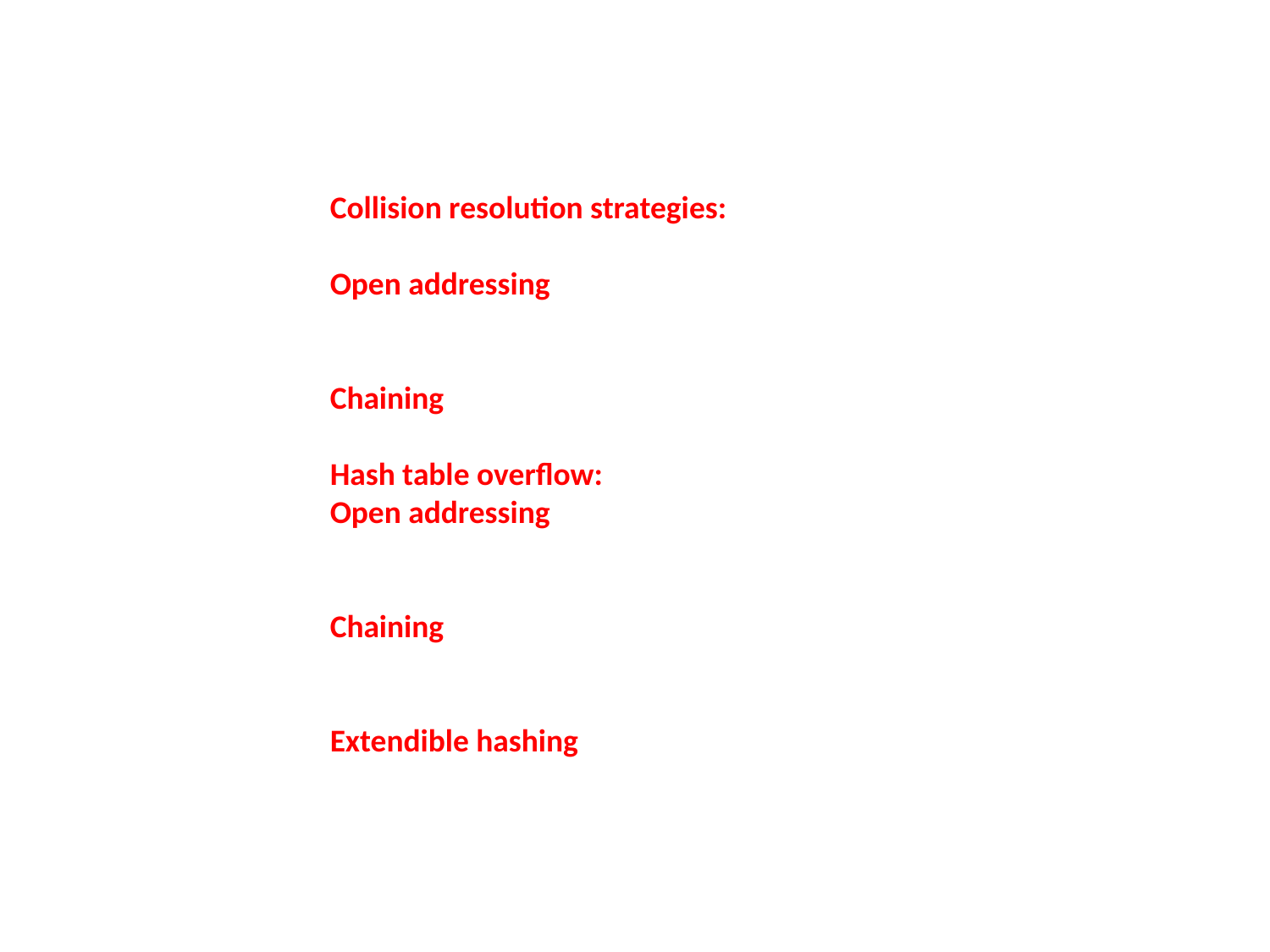

Collision resolution strategies:

Open addressing

Chaining

Hash table overflow:
Open addressing

Chaining

Extendible hashing